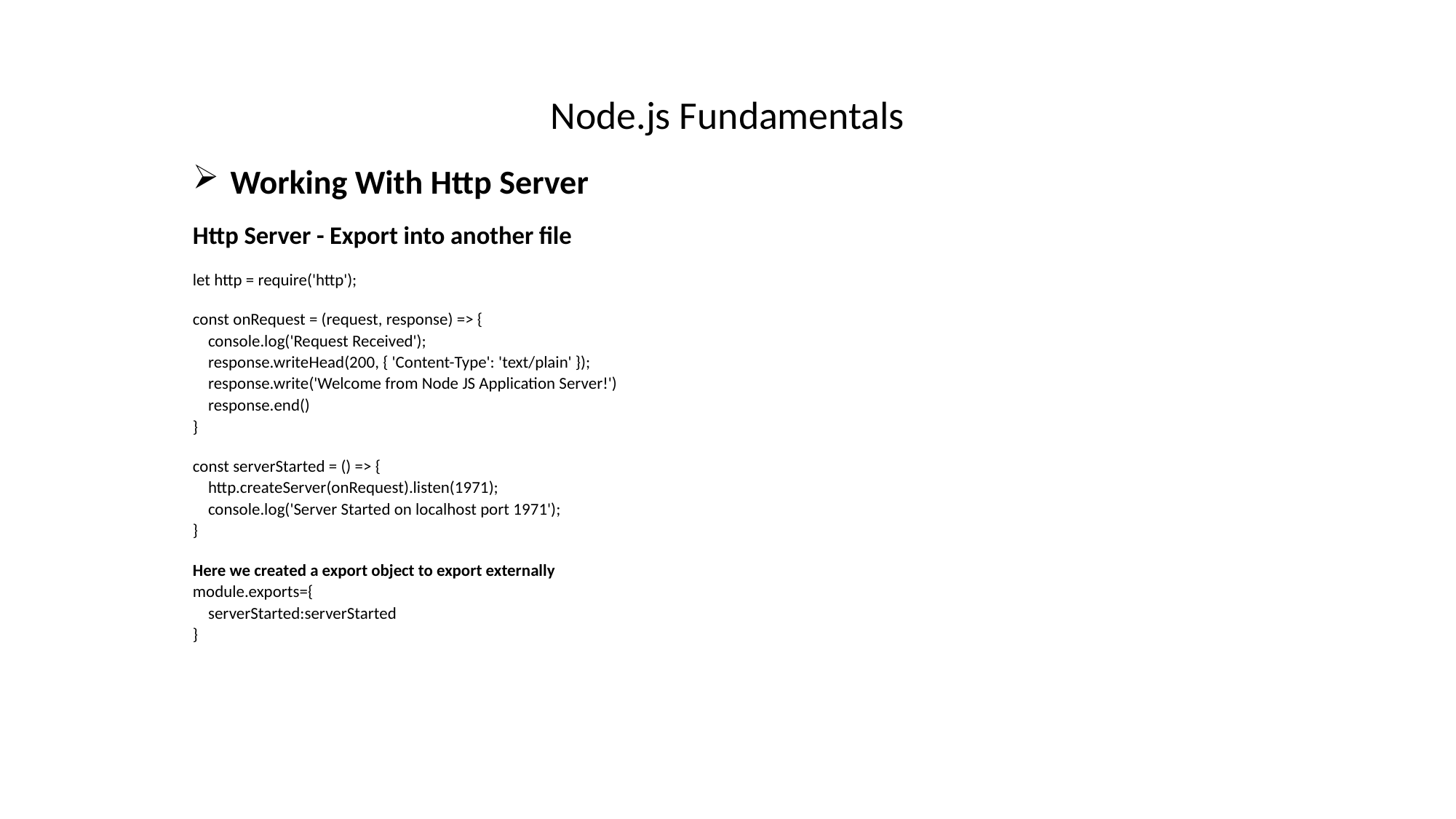

# Node.js Fundamentals
Working With Http Server
Http Server - Export into another file
let http = require('http');
const onRequest = (request, response) => {
    console.log('Request Received');
    response.writeHead(200, { 'Content-Type': 'text/plain' });
    response.write('Welcome from Node JS Application Server!')
    response.end()
}
const serverStarted = () => {
    http.createServer(onRequest).listen(1971);
    console.log('Server Started on localhost port 1971');
}
Here we created a export object to export externally
module.exports={
    serverStarted:serverStarted
}